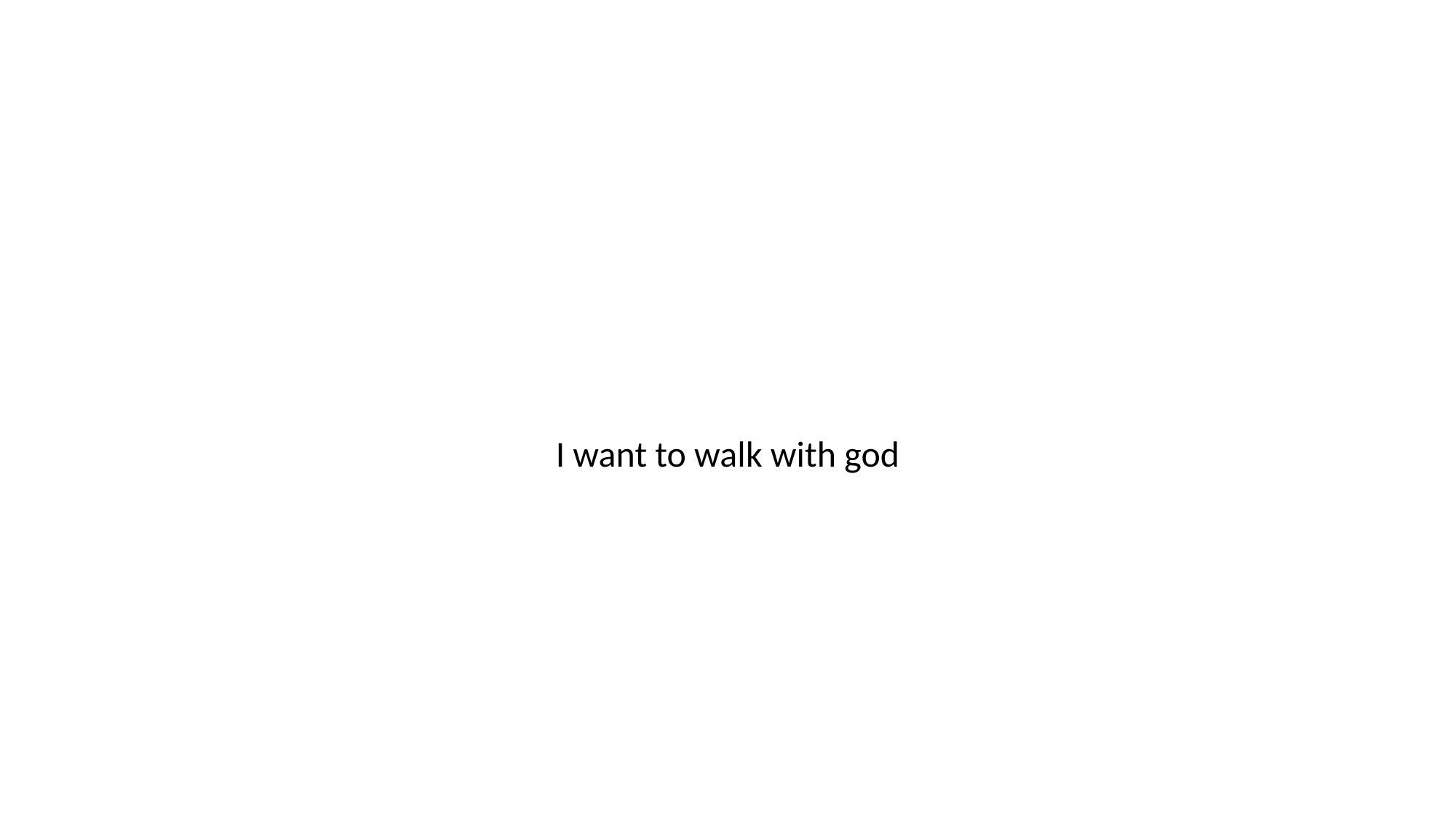

#
I want to walk with god